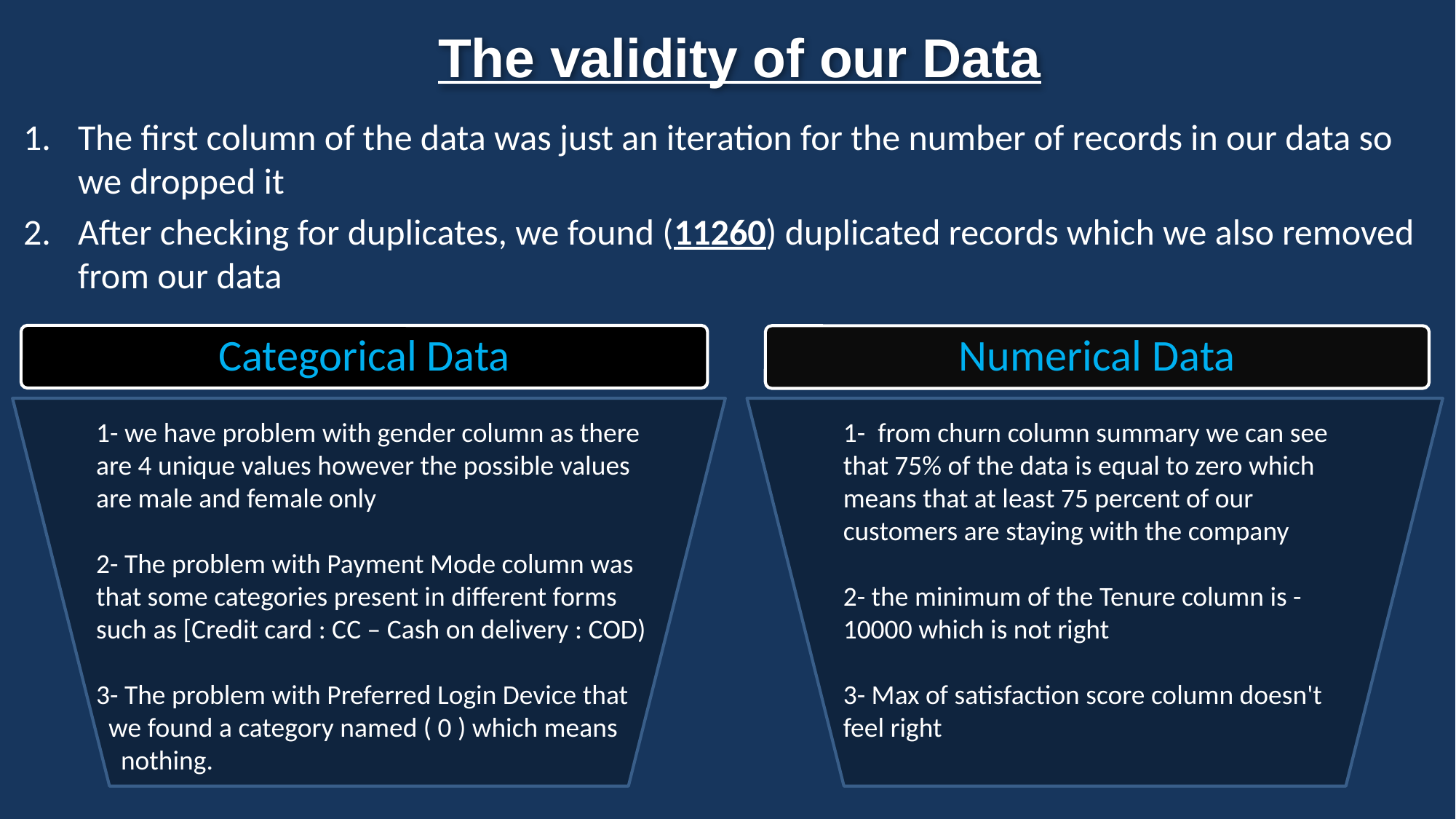

# The validity of our Data
The first column of the data was just an iteration for the number of records in our data so we dropped it
After checking for duplicates, we found (11260) duplicated records which we also removed from our data

Categorical Data
Numerical Data

1- we have problem with gender column as there are 4 unique values however the possible values are male and female only

2- The problem with Payment Mode column was that some categories present in different forms such as [Credit card : CC – Cash on delivery : COD)

3- The problem with Preferred Login Device that
  we found a category named ( 0 ) which means
    nothing.
1-  from churn column summary we can see that 75% of the data is equal to zero which means that at least 75 percent of our customers are staying with the company

2- the minimum of the Tenure column is -10000 which is not right

3- Max of satisfaction score column doesn't feel right